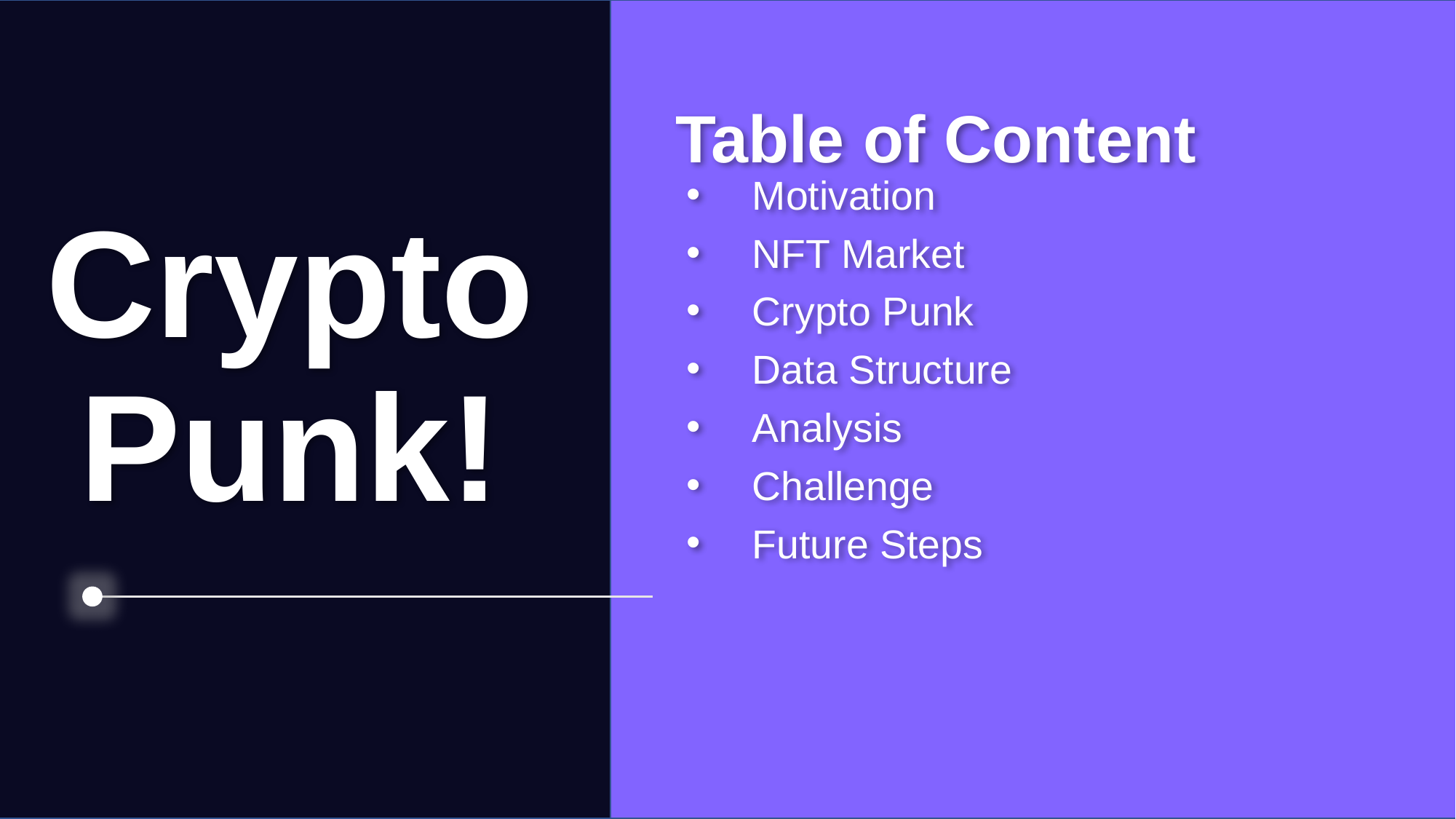

Table of Content
# Crypto Punk!

Motivation
NFT Market
Crypto Punk
Data Structure
Analysis
Challenge
Future Steps